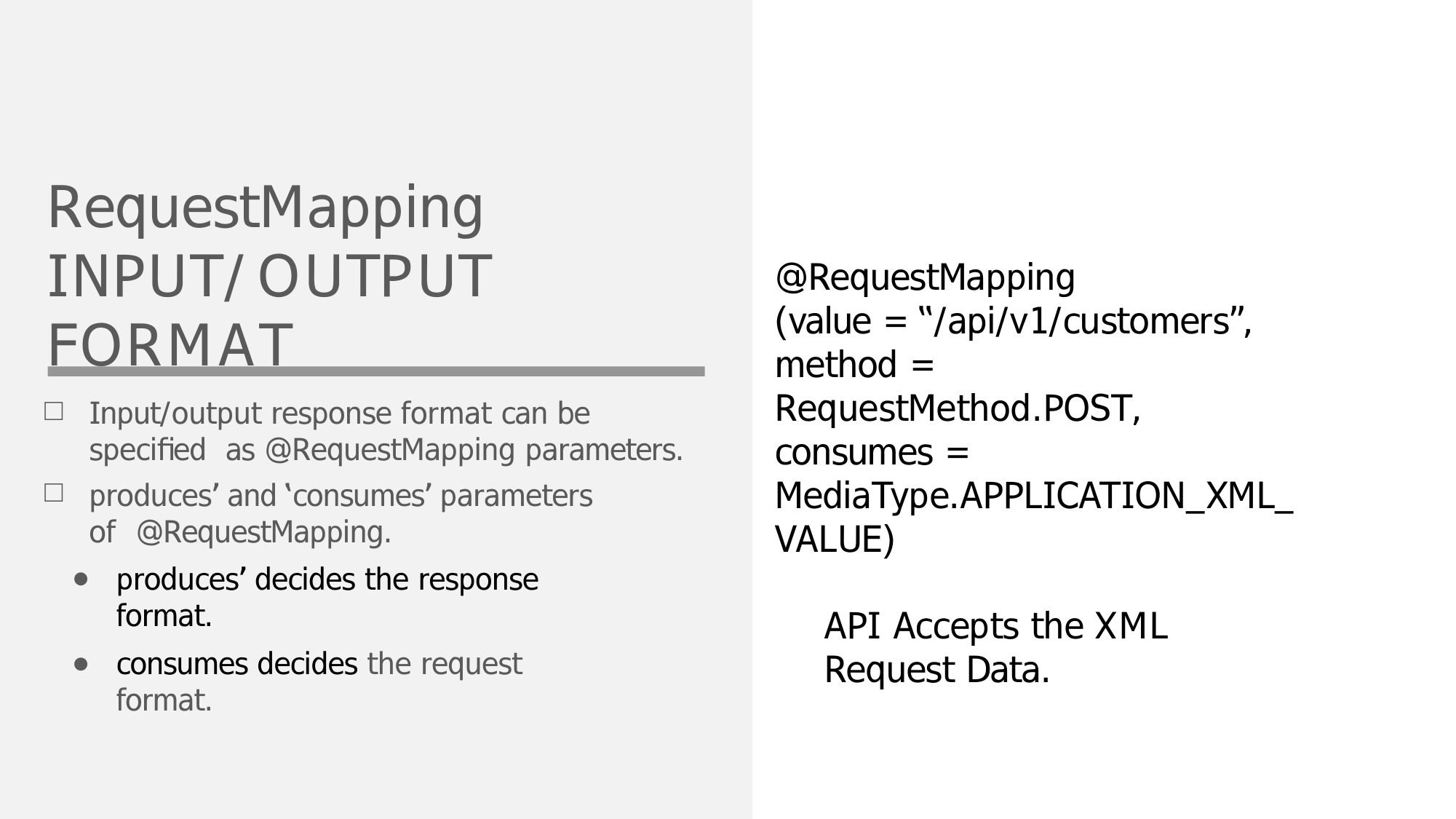

# RequestMapping  INPUT/OUTPUT FORMAT
@RequestMapping
(value = “/api/v1/customers”,  method = RequestMethod.POST,  consumes =
MediaType.APPLICATION_XML_VALUE)

API Accepts the XML Request Data.

Input/output response format can be speciﬁed  as @RequestMapping parameters.
produces’ and ‘consumes’ parameters of  @RequestMapping.
produces’ decides the response format.
consumes decides the request format.